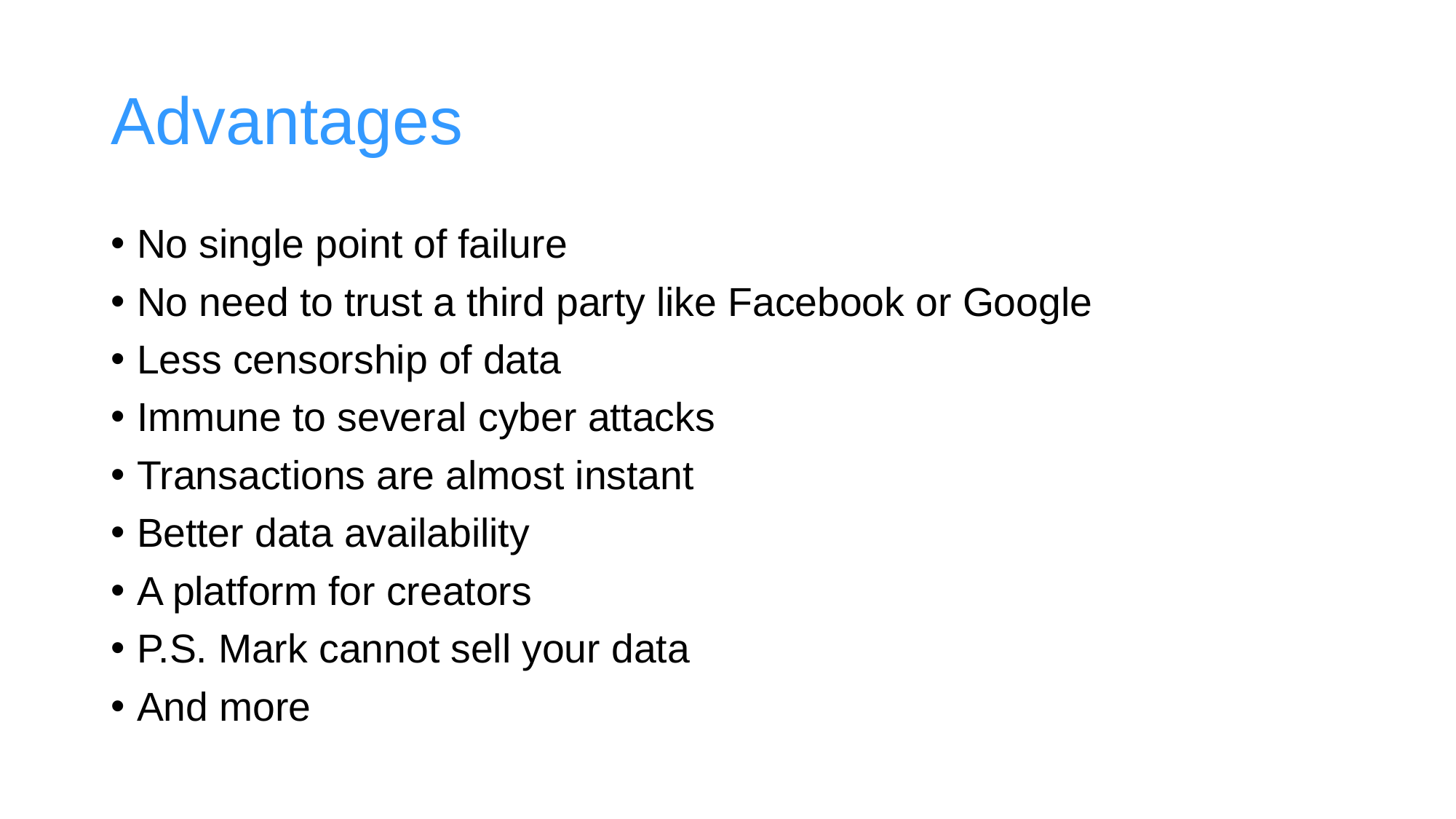

# Advantages
No single point of failure
No need to trust a third party like Facebook or Google
Less censorship of data
Immune to several cyber attacks
Transactions are almost instant
Better data availability
A platform for creators
P.S. Mark cannot sell your data
And more